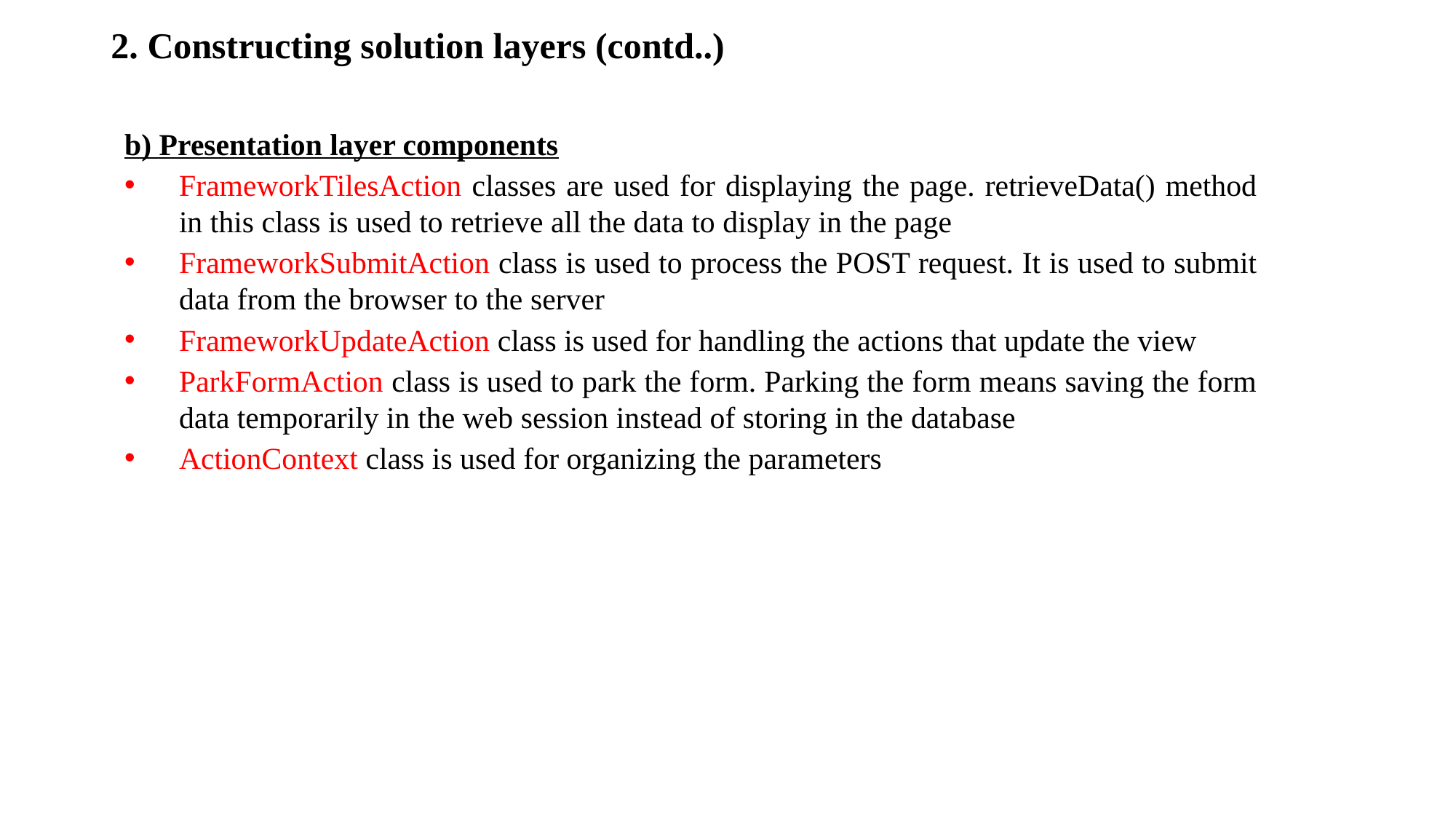

# 2. Constructing solution layers (contd..)
b) Presentation layer components
FrameworkTilesAction classes are used for displaying the page. retrieveData() method in this class is used to retrieve all the data to display in the page
FrameworkSubmitAction class is used to process the POST request. It is used to submit data from the browser to the server
FrameworkUpdateAction class is used for handling the actions that update the view
ParkFormAction class is used to park the form. Parking the form means saving the form data temporarily in the web session instead of storing in the database
ActionContext class is used for organizing the parameters